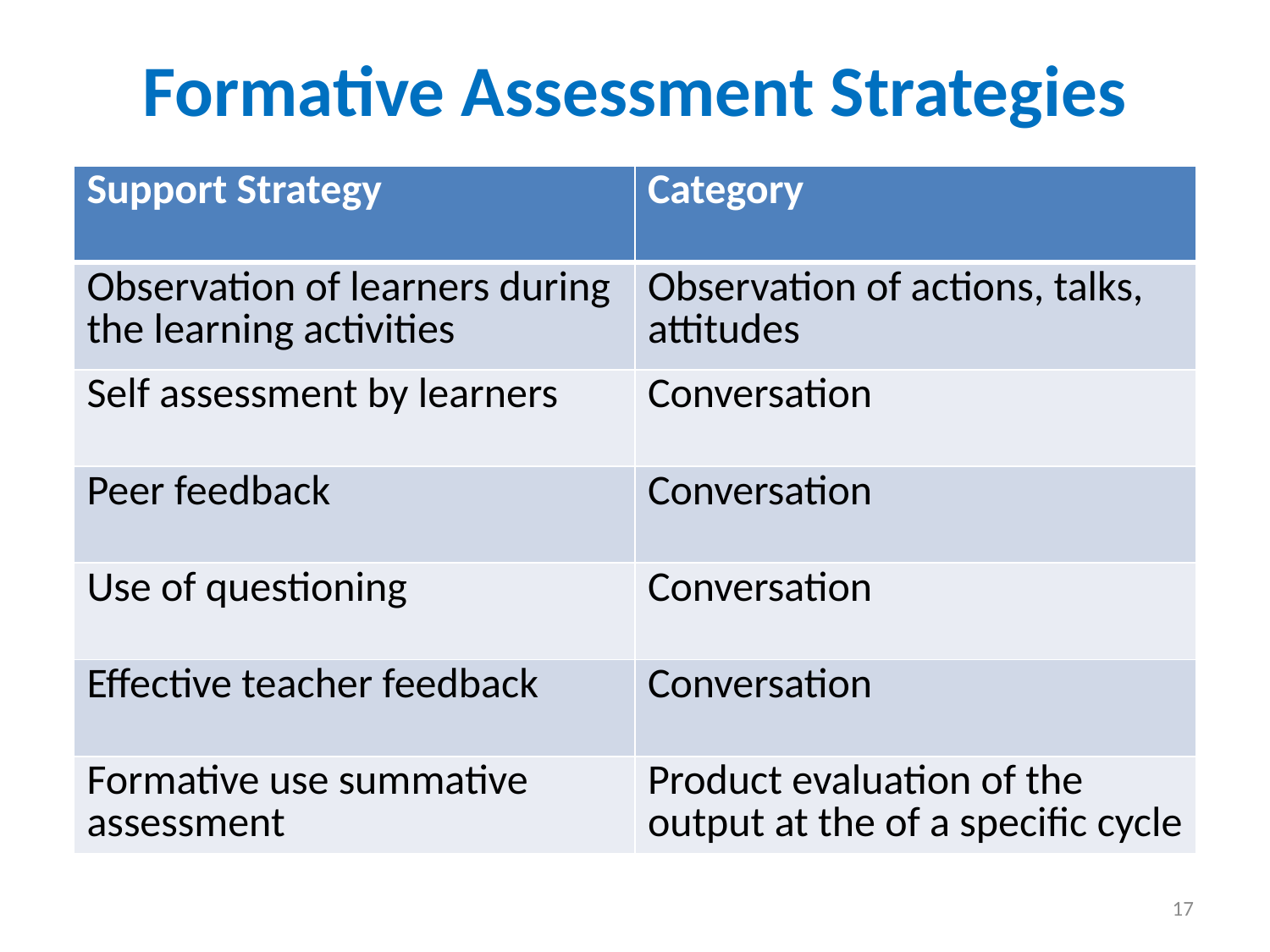

# Formative Assessment Strategies
| Support Strategy | Category |
| --- | --- |
| Observation of learners during the learning activities | Observation of actions, talks, attitudes |
| Self assessment by learners | Conversation |
| Peer feedback | Conversation |
| Use of questioning | Conversation |
| Effective teacher feedback | Conversation |
| Formative use summative assessment | Product evaluation of the output at the of a specific cycle |
17